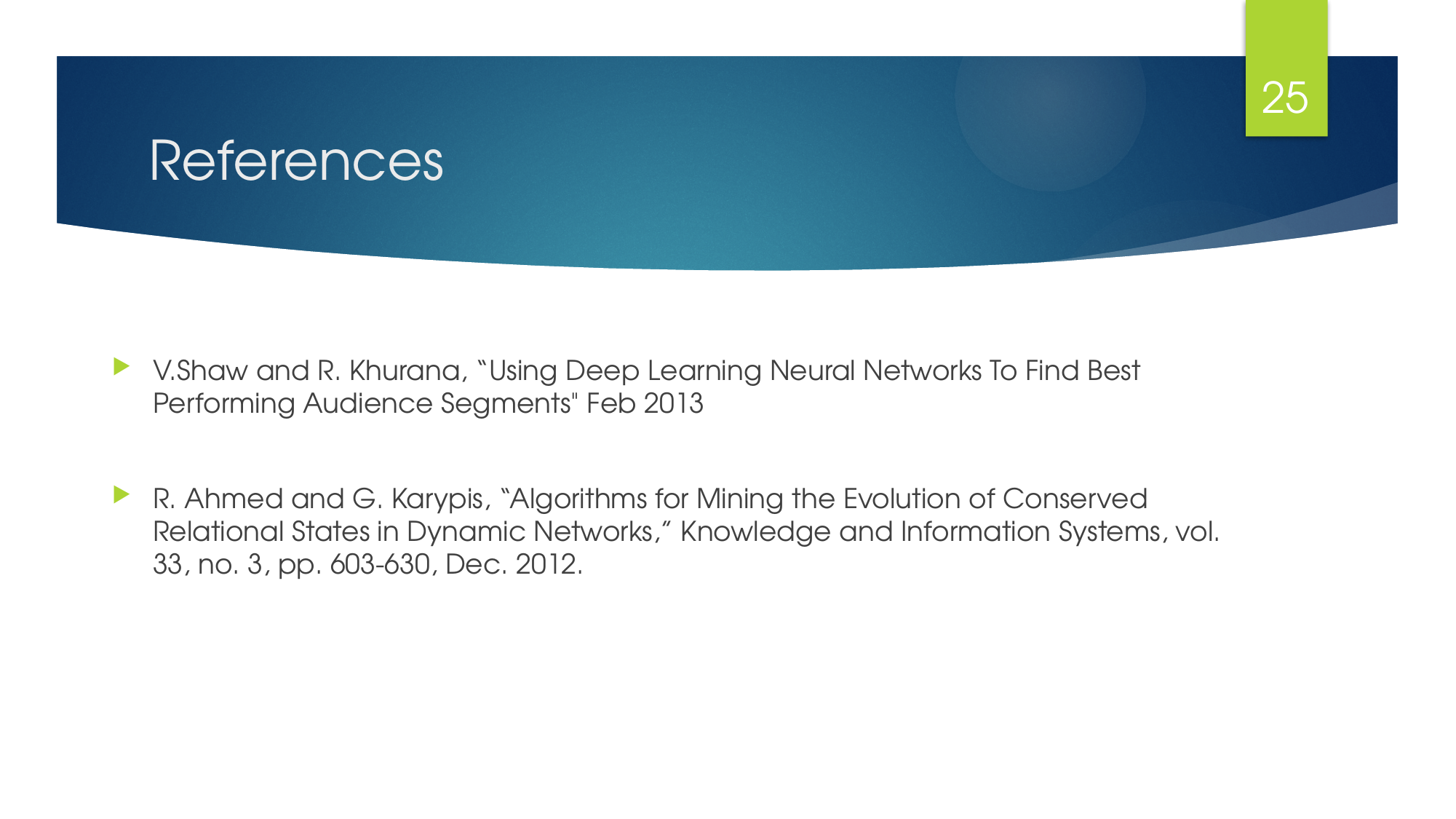

25
# References

V.Shaw and R. Khurana, “Using Deep Learning Neural Networks To Find Best Performing Audience Segments" Feb 2013

R. Ahmed and G. Karypis, “Algorithms for Mining the Evolution of Conserved Relational States in Dynamic Networks,” Knowledge and Information Systems, vol. 33, no. 3, pp. 603-630, Dec. 2012.